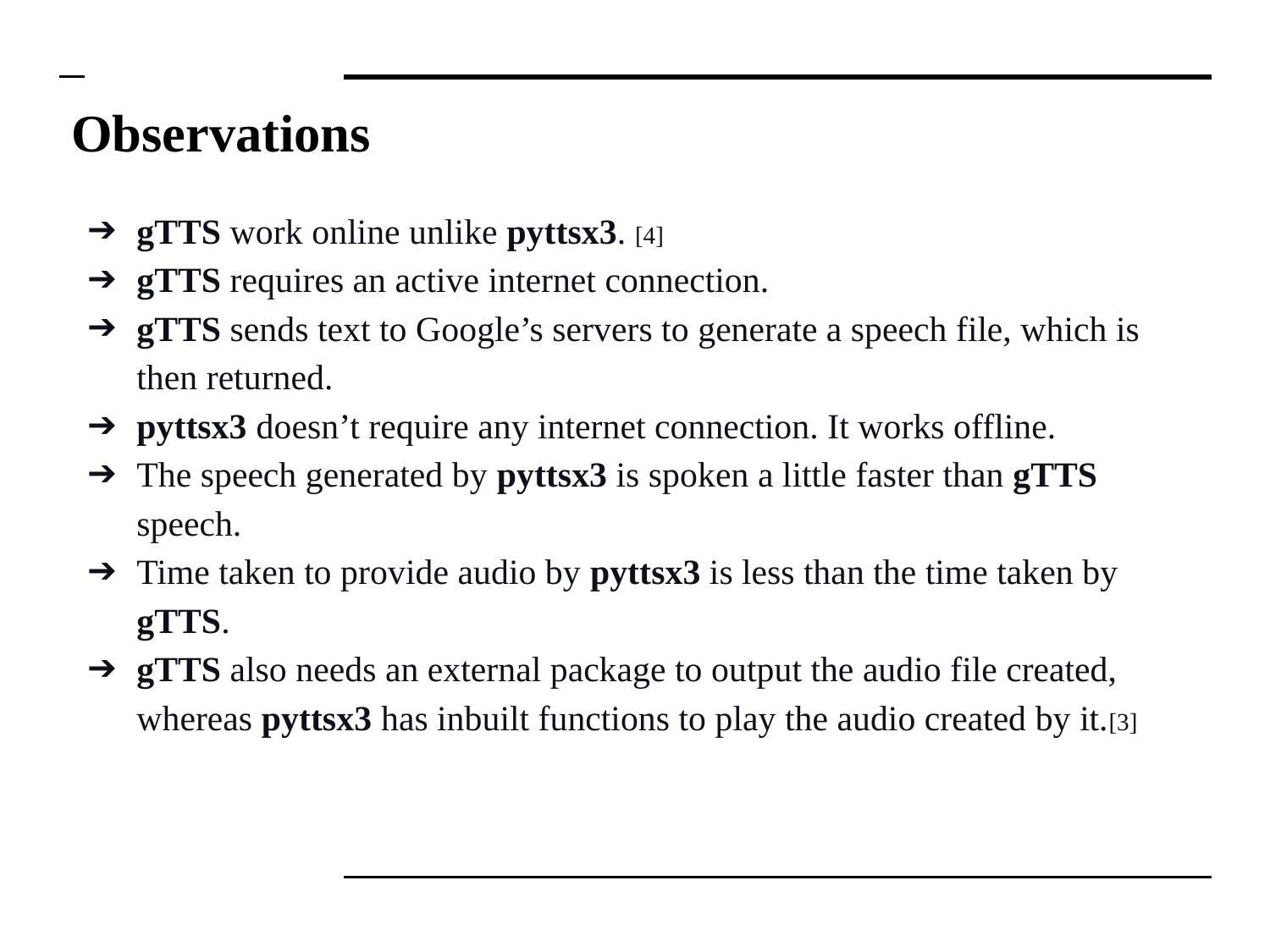

# Observations
gTTS work online unlike pyttsx3. [4]
gTTS requires an active internet connection.
gTTS sends text to Google’s servers to generate a speech file, which is then returned.
pyttsx3 doesn’t require any internet connection. It works offline.
The speech generated by pyttsx3 is spoken a little faster than gTTS speech.
Time taken to provide audio by pyttsx3 is less than the time taken by gTTS.
gTTS also needs an external package to output the audio file created, whereas pyttsx3 has inbuilt functions to play the audio created by it.[3]